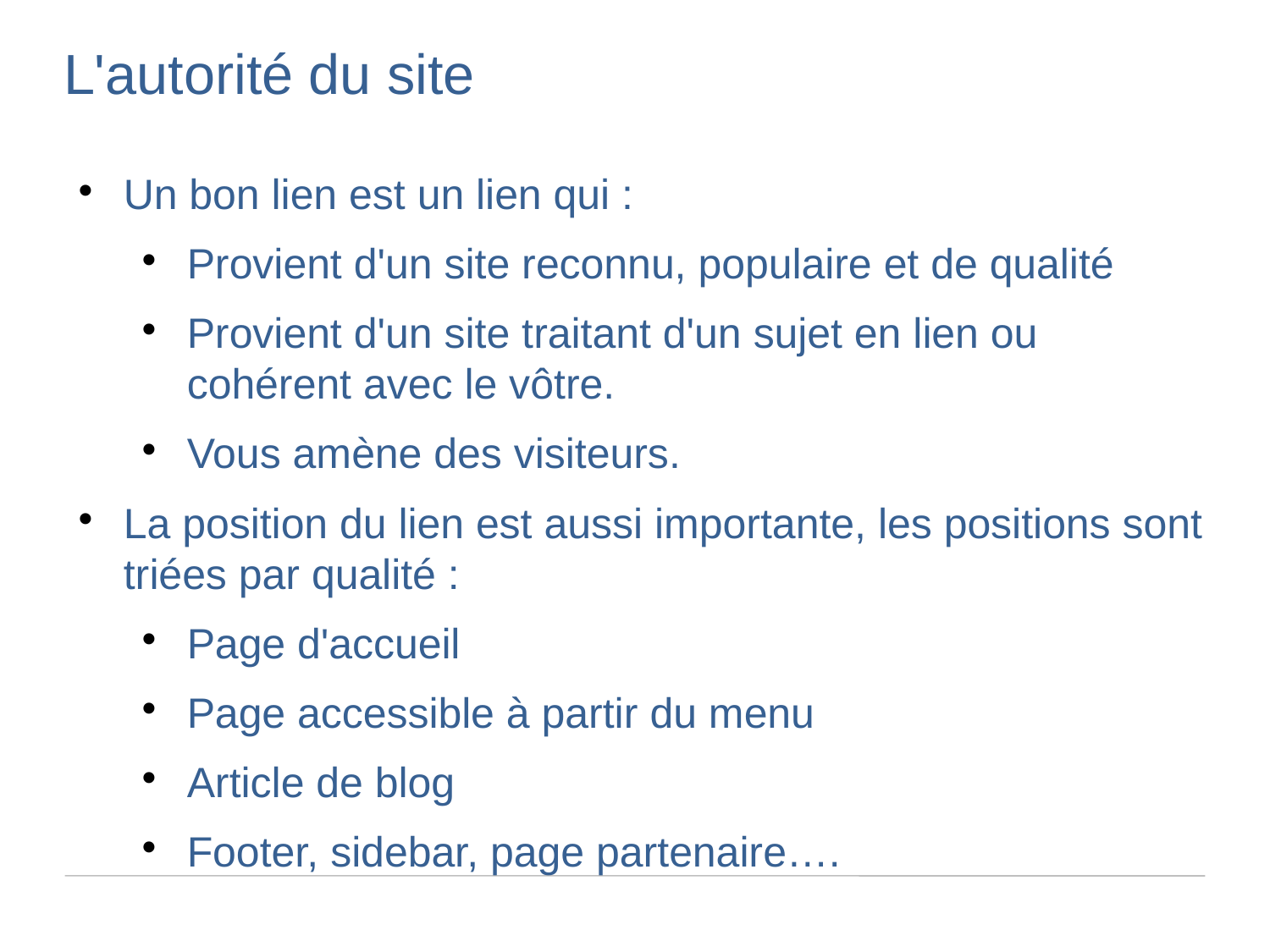

L'autorité du site
Un bon lien est un lien qui :
Provient d'un site reconnu, populaire et de qualité
Provient d'un site traitant d'un sujet en lien ou cohérent avec le vôtre.
Vous amène des visiteurs.
La position du lien est aussi importante, les positions sont triées par qualité :
Page d'accueil
Page accessible à partir du menu
Article de blog
Footer, sidebar, page partenaire….